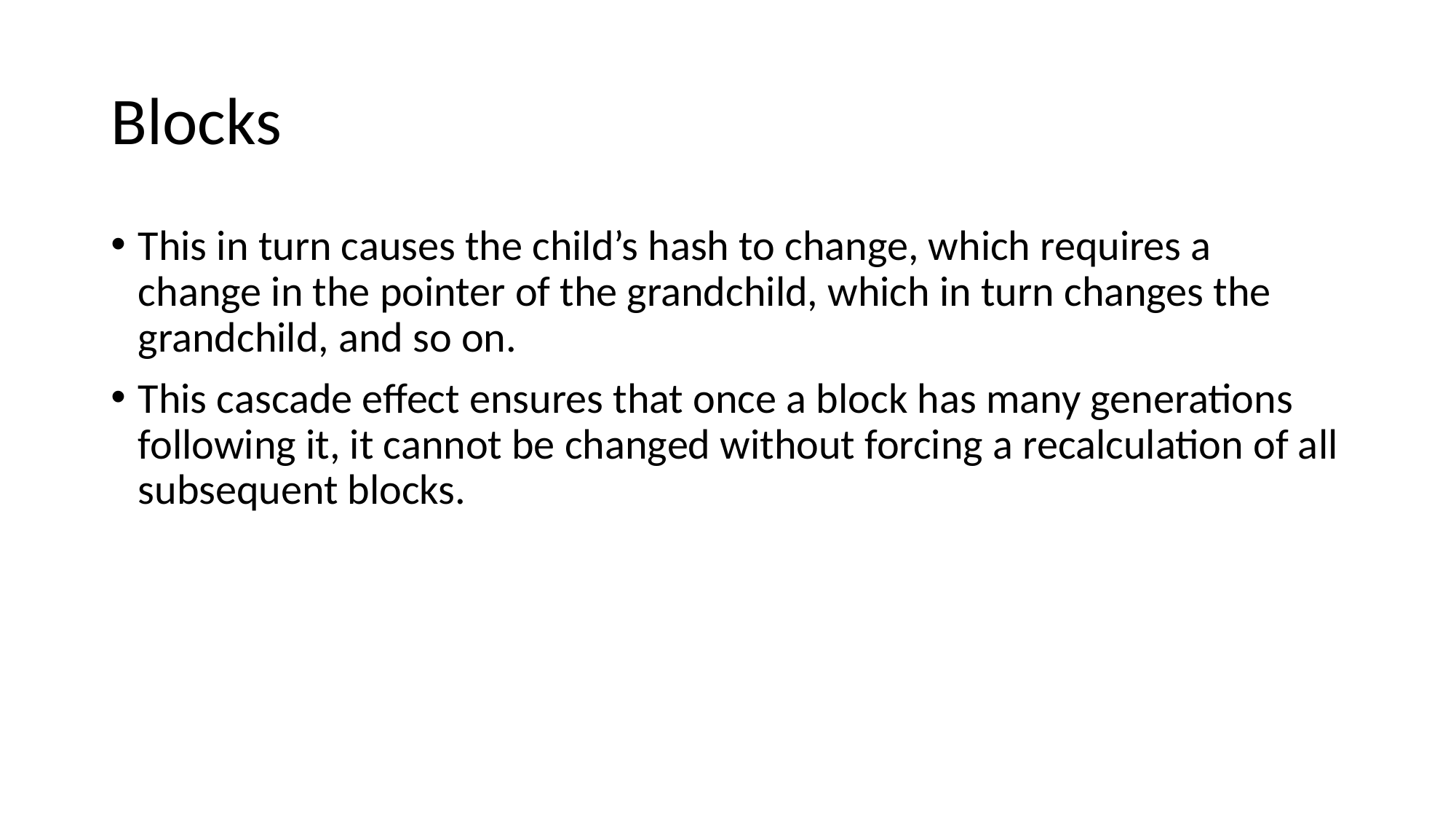

# Blocks
This in turn causes the child’s hash to change, which requires a change in the pointer of the grandchild, which in turn changes the grandchild, and so on.
This cascade effect ensures that once a block has many generations following it, it cannot be changed without forcing a recalculation of all subsequent blocks.